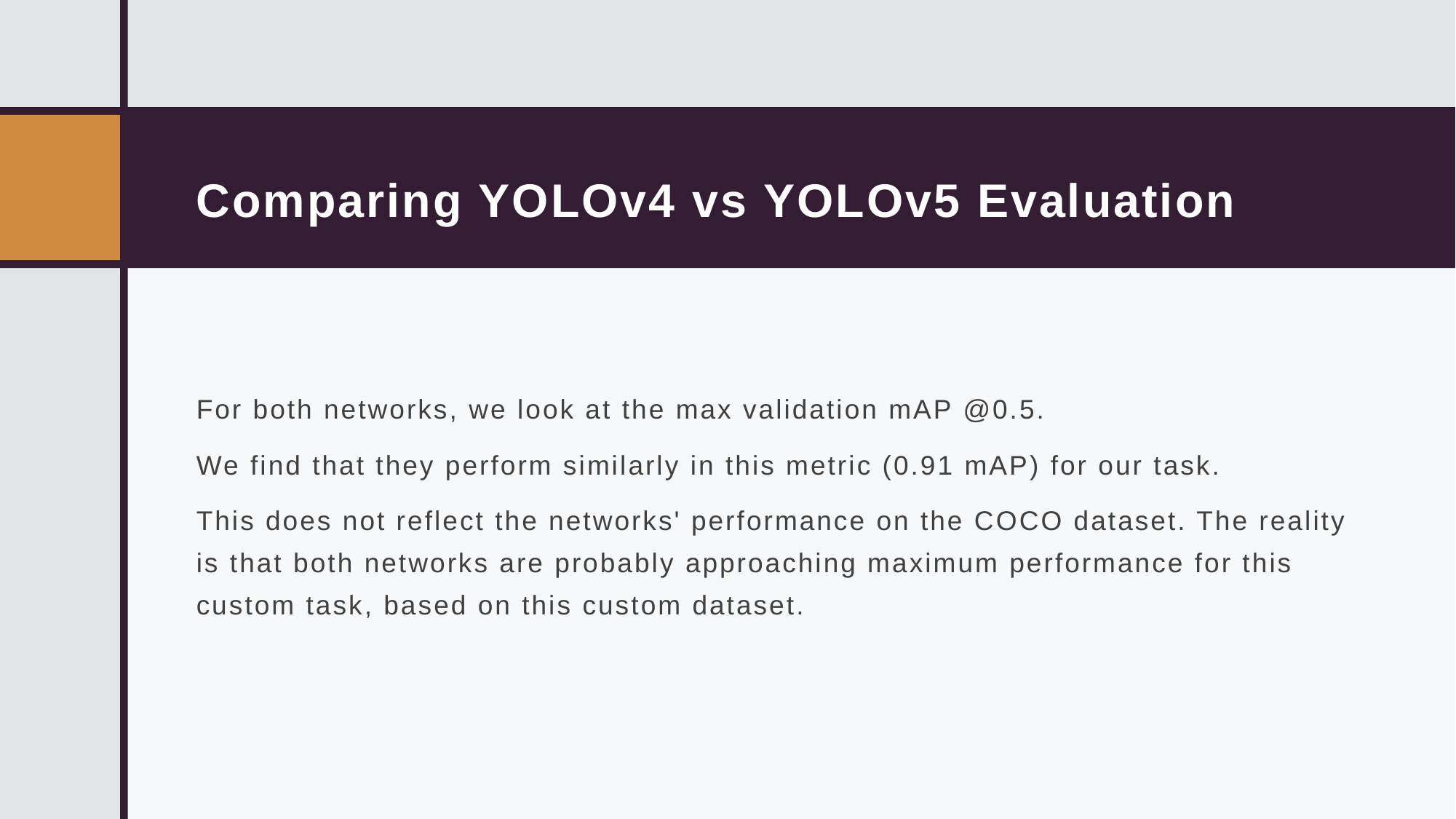

# Comparing YOLOv4 vs YOLOv5 Evaluation

For both networks, we look at the max validation mAP @0.5.
We find that they perform similarly in this metric (0.91 mAP) for our task.
This does not reflect the networks' performance on the COCO dataset. The reality is that both networks are probably approaching maximum performance for this custom task, based on this custom dataset.